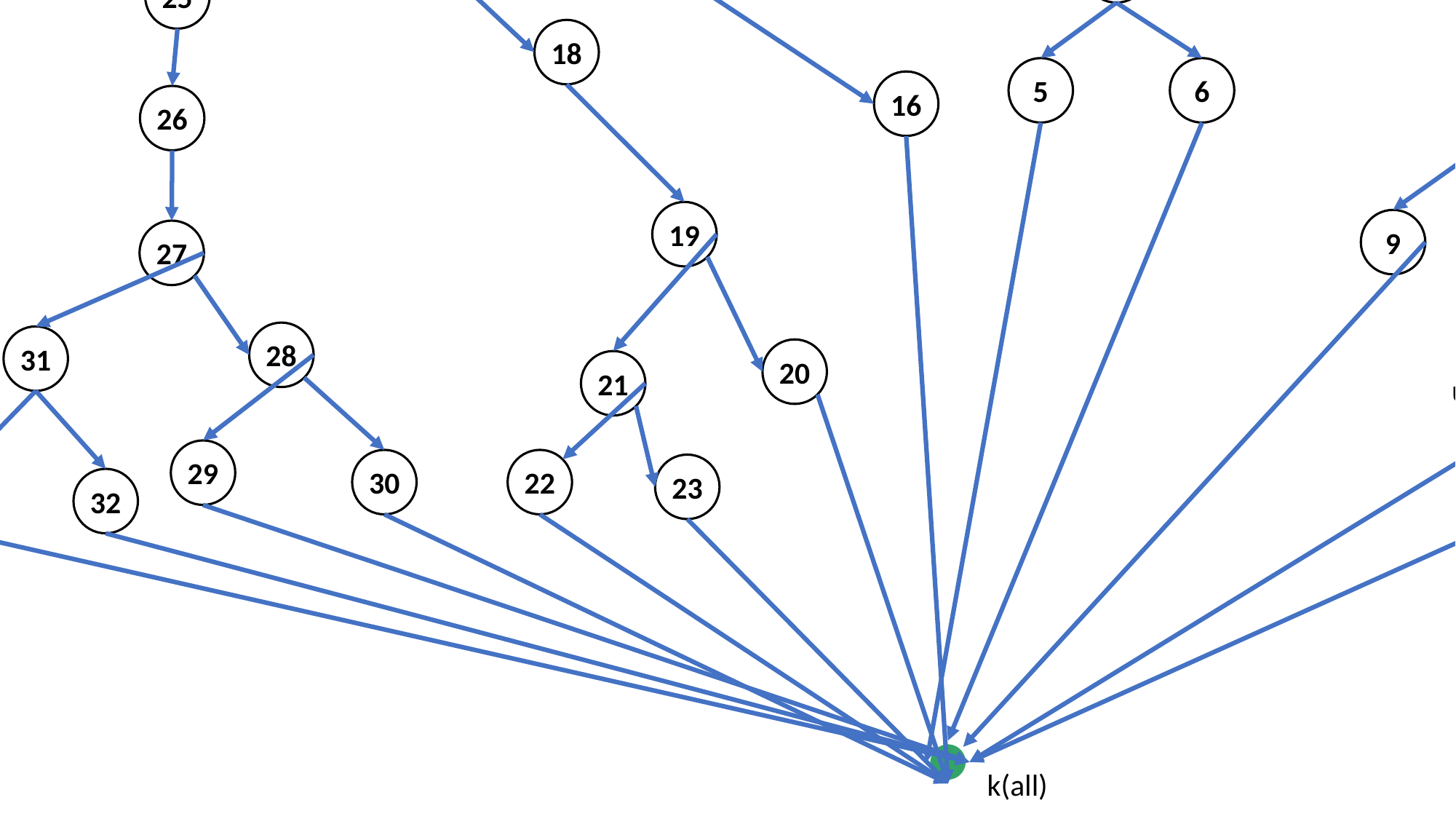

1
d(t)
14
13
2
15
3
24
17
4
7
d(t)
25
18
5
6
u(t)
8
16
26
19
9
10
u(t)
27
28
31
20
21
11
12
u(t)
u(t)
29
30
22
23
33
32

k(all)